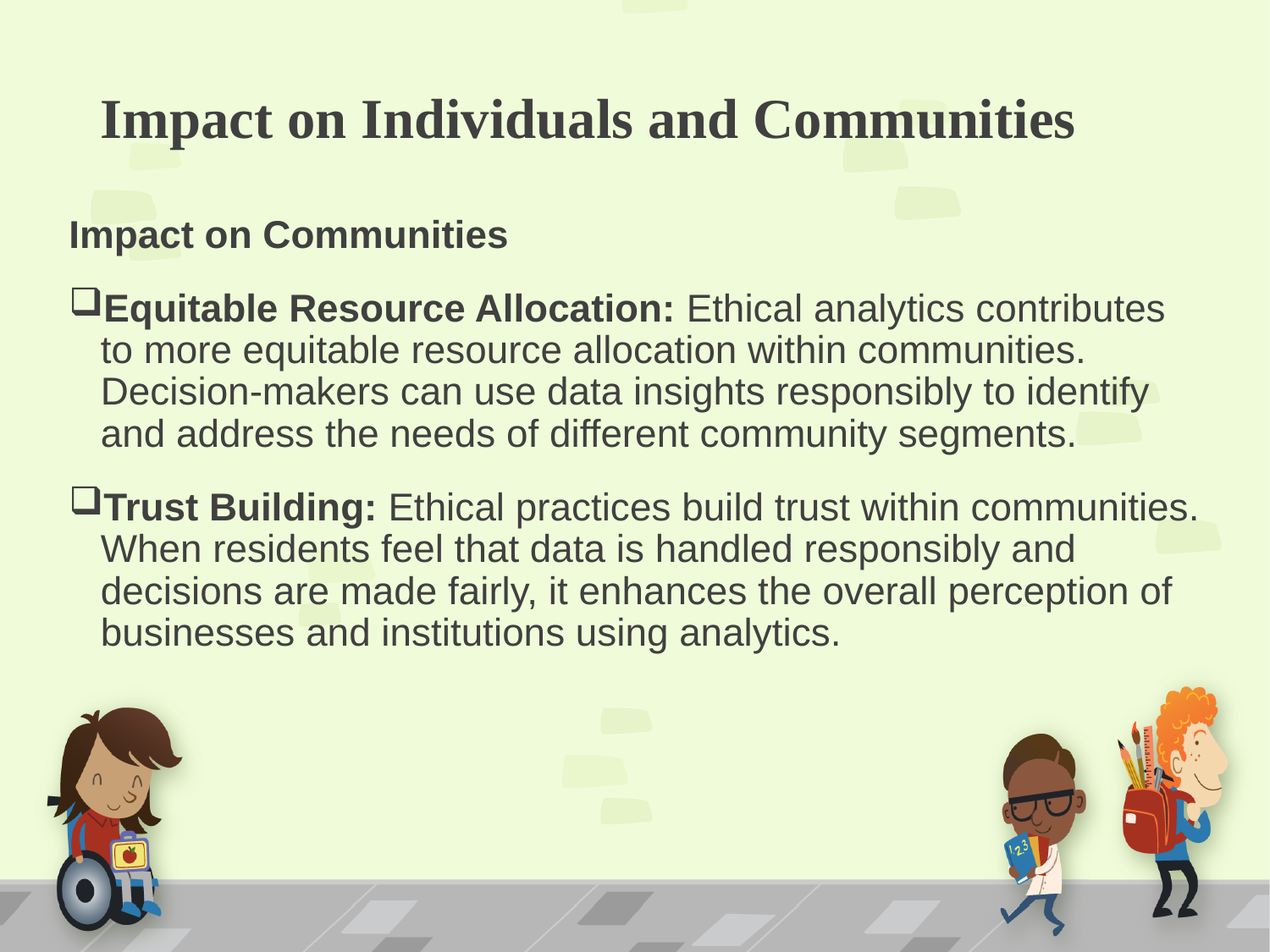

# Impact on Individuals and Communities
Impact on Communities
Equitable Resource Allocation: Ethical analytics contributes to more equitable resource allocation within communities. Decision-makers can use data insights responsibly to identify and address the needs of different community segments.
Trust Building: Ethical practices build trust within communities. When residents feel that data is handled responsibly and decisions are made fairly, it enhances the overall perception of businesses and institutions using analytics.